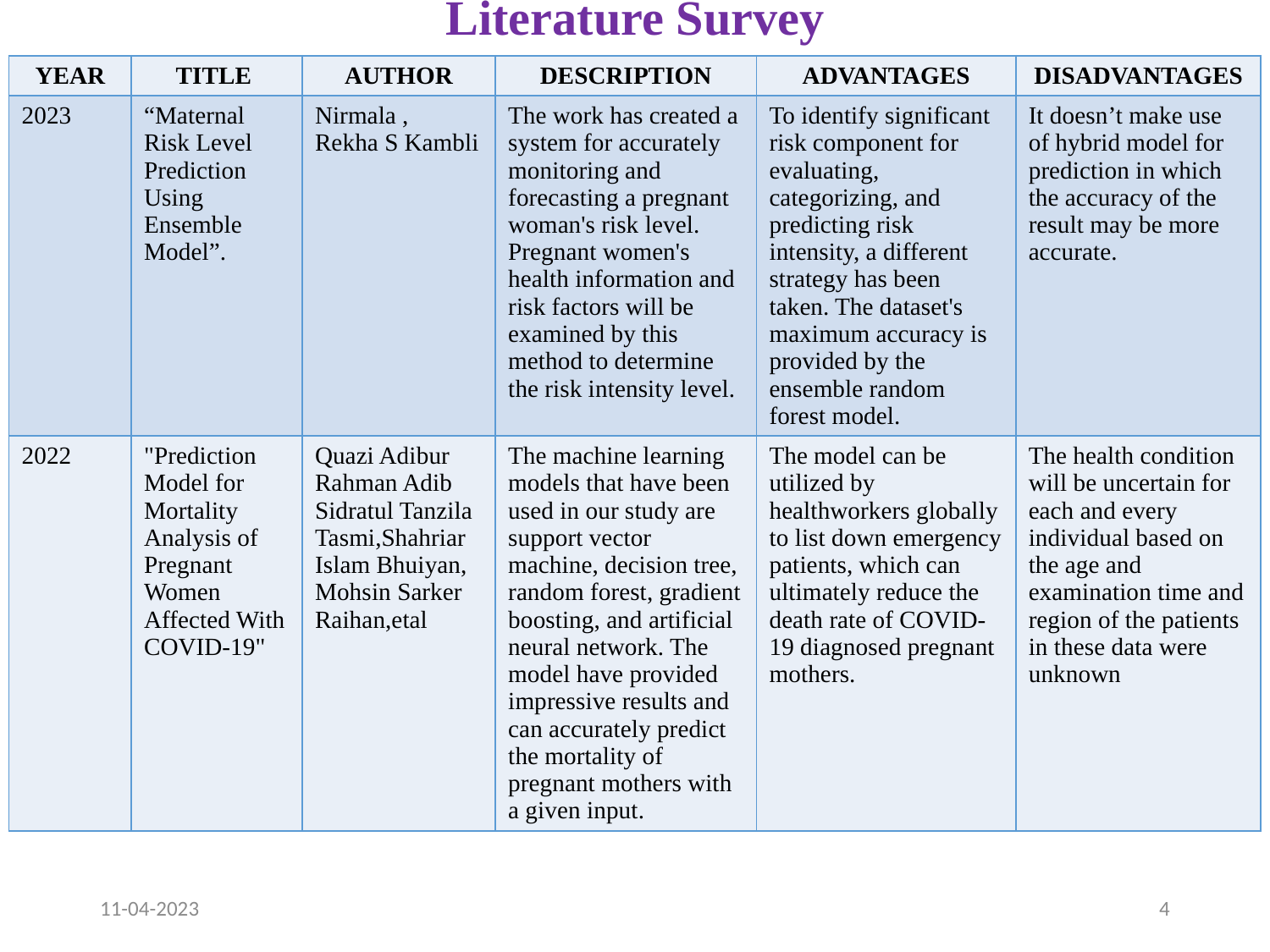

# Literature Survey
| YEAR | TITLE | AUTHOR | DESCRIPTION | ADVANTAGES | DISADVANTAGES |
| --- | --- | --- | --- | --- | --- |
| 2023 | “Maternal Risk Level Prediction Using Ensemble Model”. | Nirmala , Rekha S Kambli | The work has created a system for accurately monitoring and forecasting a pregnant woman's risk level. Pregnant women's health information and risk factors will be examined by this method to determine the risk intensity level. | To identify significant risk component for evaluating, categorizing, and predicting risk intensity, a different strategy has been taken. The dataset's maximum accuracy is provided by the ensemble random forest model. | It doesn’t make use of hybrid model for prediction in which the accuracy of the result may be more accurate. |
| 2022 | "Prediction Model for Mortality Analysis of Pregnant Women Affected With COVID-19" | Quazi Adibur Rahman Adib Sidratul Tanzila Tasmi,Shahriar Islam Bhuiyan, Mohsin Sarker Raihan,etal | The machine learning models that have been used in our study are support vector machine, decision tree, random forest, gradient boosting, and artificial neural network. The model have provided impressive results and can accurately predict the mortality of pregnant mothers with a given input. | The model can be utilized by healthworkers globally to list down emergency patients, which can ultimately reduce the death rate of COVID-19 diagnosed pregnant mothers. | The health condition will be uncertain for each and every individual based on the age and examination time and region of the patients in these data were unknown |
11-04-2023
4